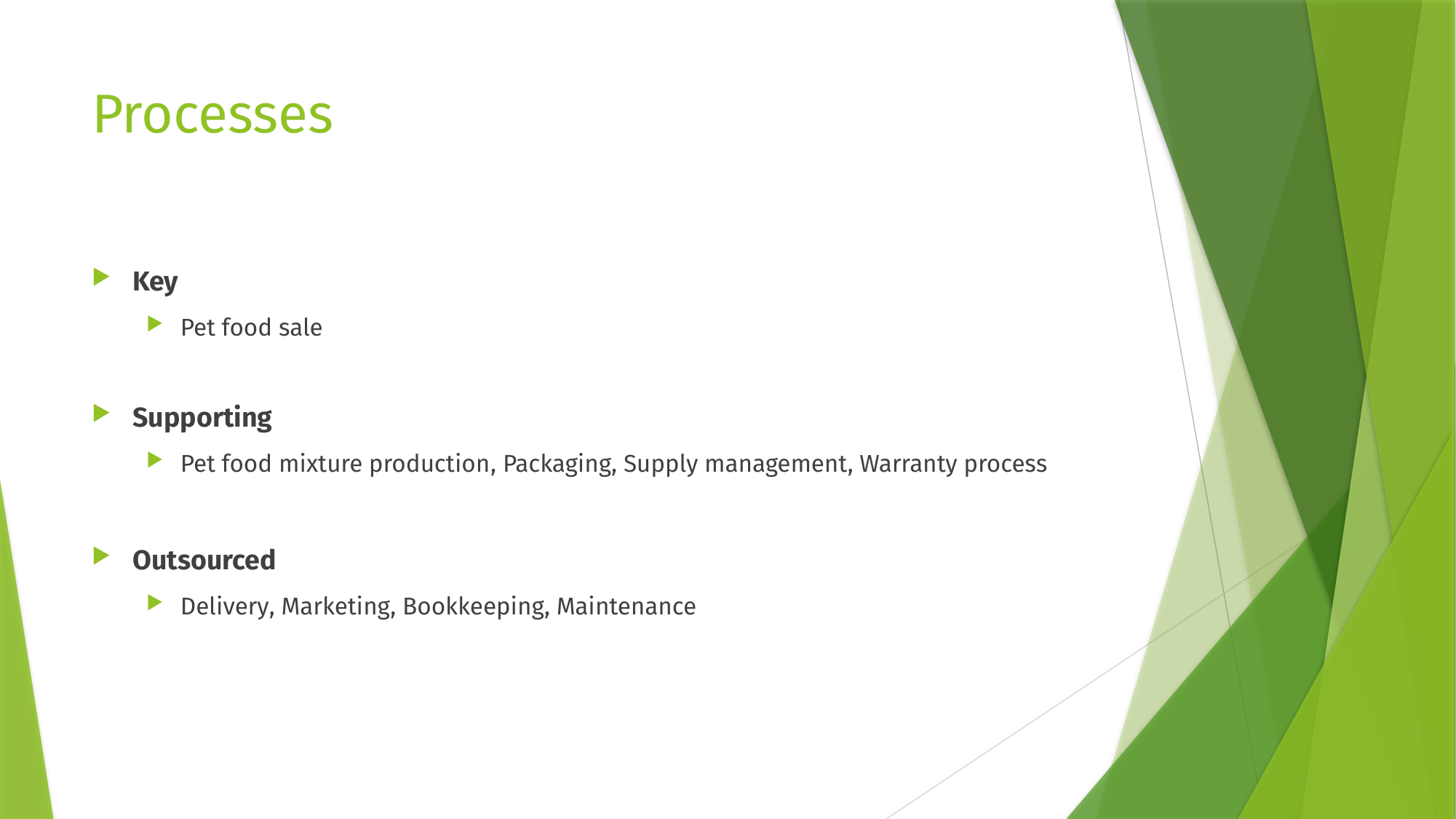

# Processes
Key
Pet food sale

Supporting
Pet food mixture production, Packaging, Supply management, Warranty process

Outsourced
Delivery, Marketing, Bookkeeping, Maintenance